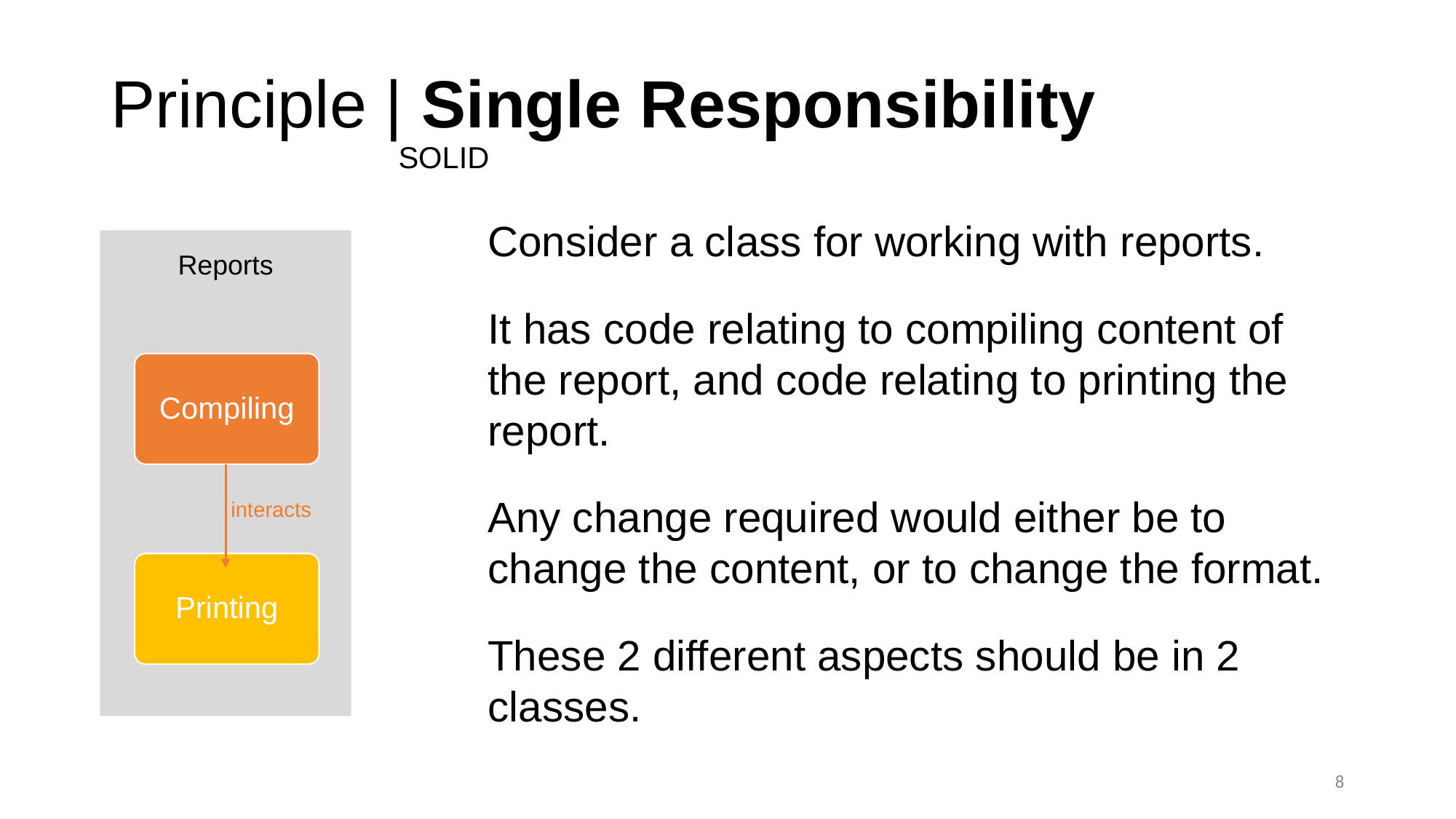

# Principle | Single Responsibility SOLID
Consider a class for working with reports.
It has code relating to compiling content of the report, and code relating to printing the report.
Any change required would either be to change the content, or to change the format.
These 2 different aspects should be in 2 classes.

Reports

Compiling
interacts

Printing
8